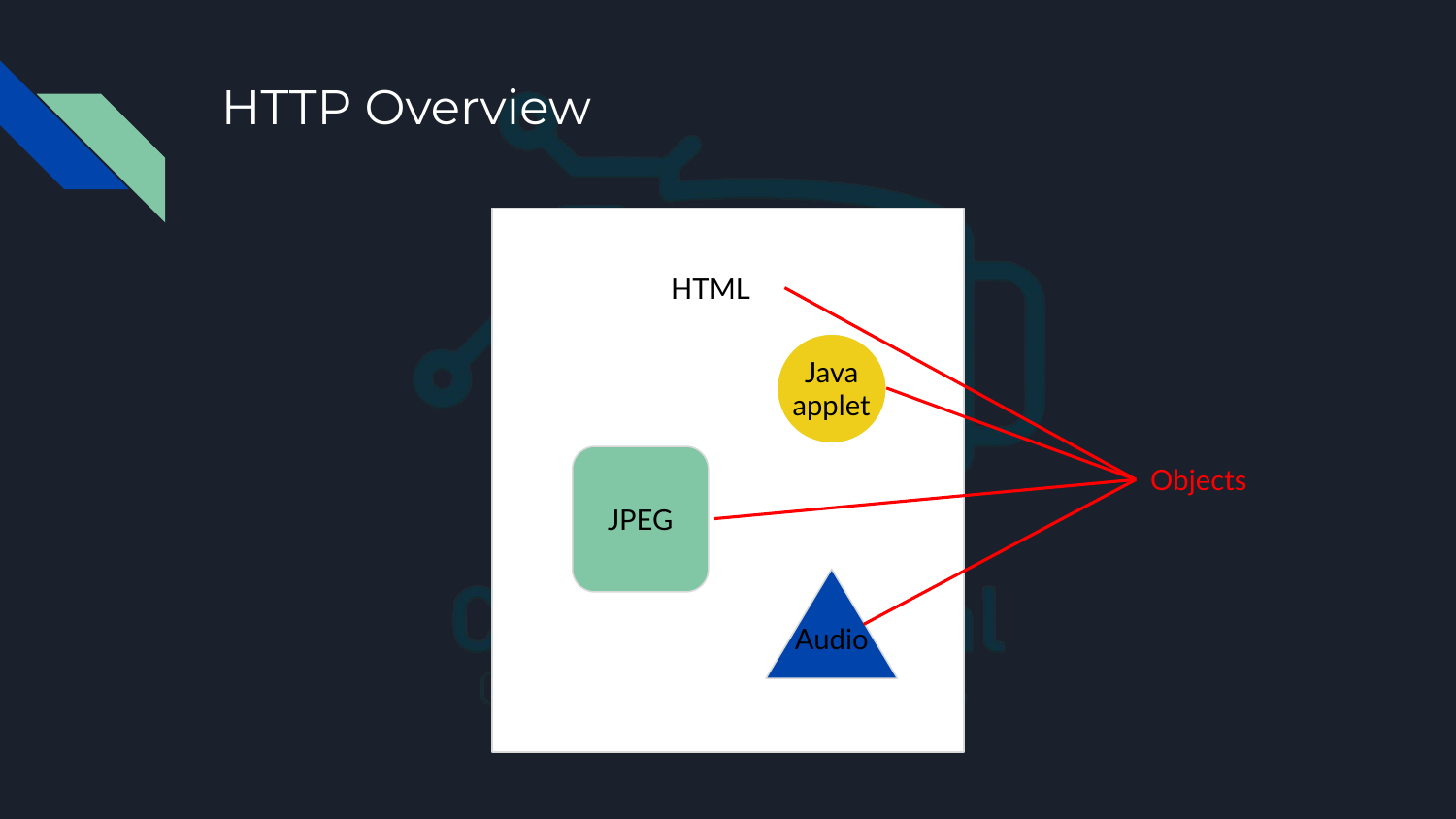

# HTTP Overview

HTML

Java applet

Objects
JPEG

Audio